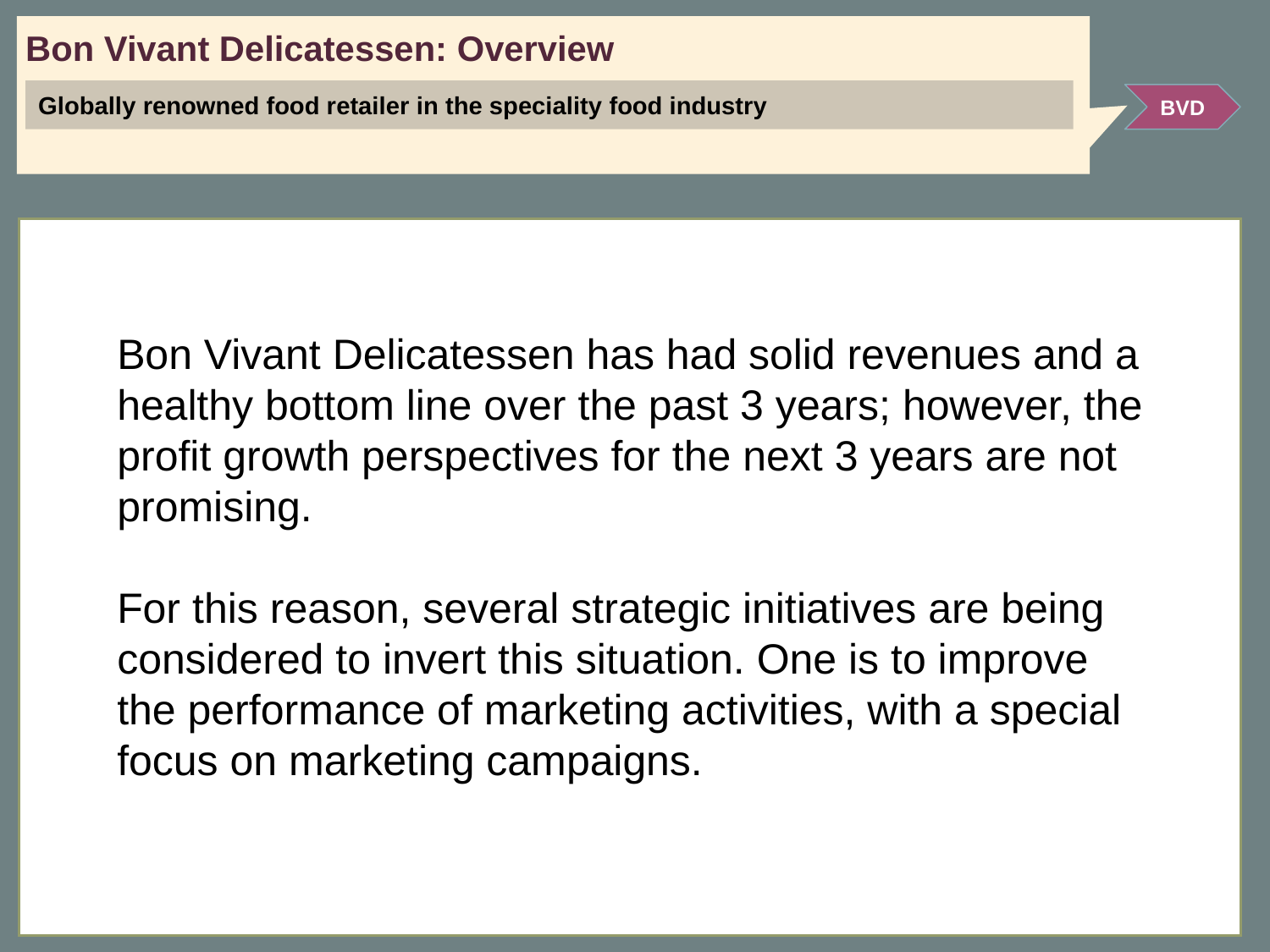

# Bon Vivant Delicatessen: Overview
Globally renowned food retailer in the speciality food industry
BVD

Bon Vivant Delicatessen has had solid revenues and a healthy bottom line over the past 3 years; however, the profit growth perspectives for the next 3 years are not promising.

For this reason, several strategic initiatives are being considered to invert this situation. One is to improve the performance of marketing activities, with a special focus on marketing campaigns.